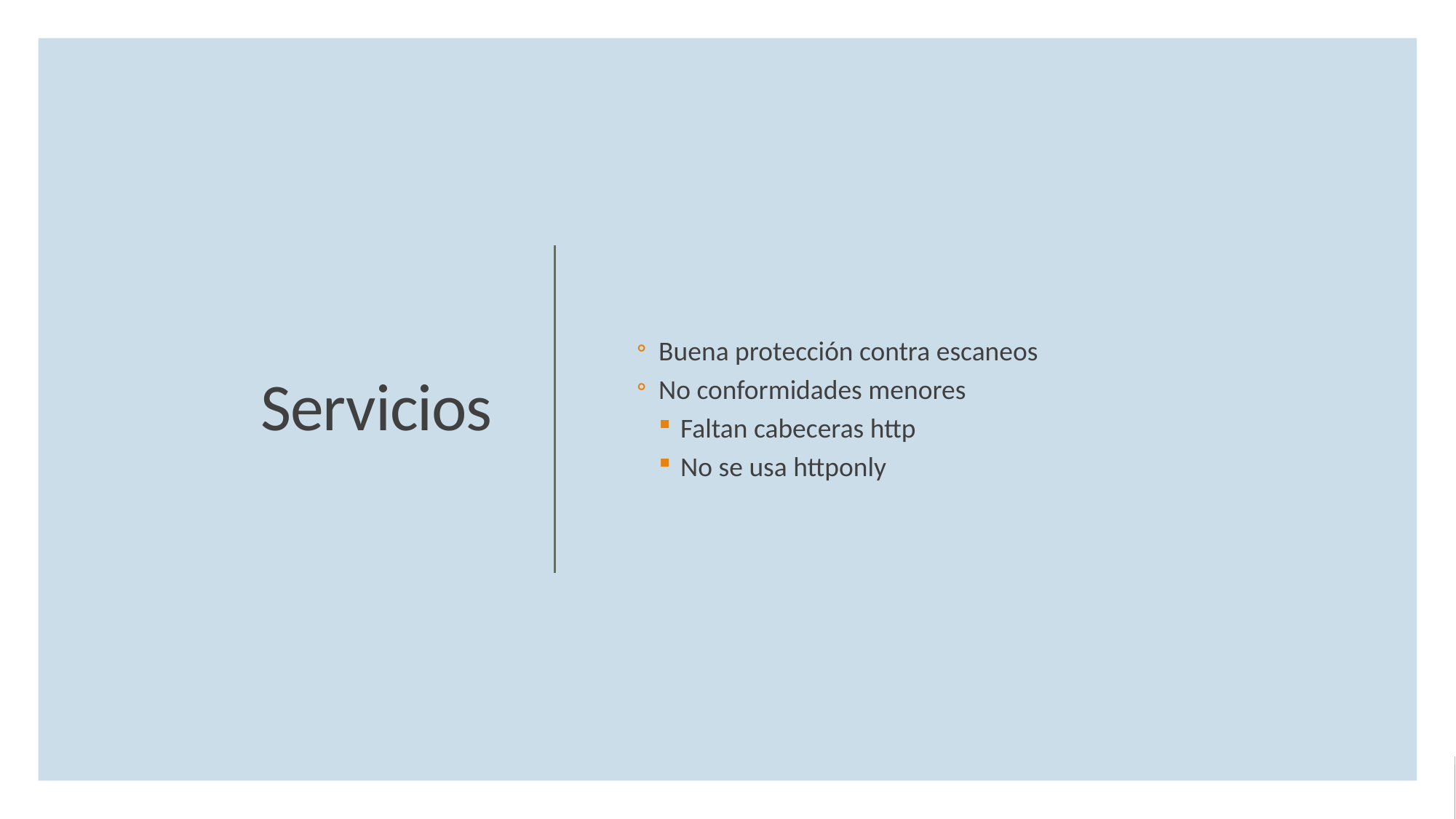

Buena protección contra escaneos
No conformidades menores
Faltan cabeceras http
No se usa httponly
# Servicios